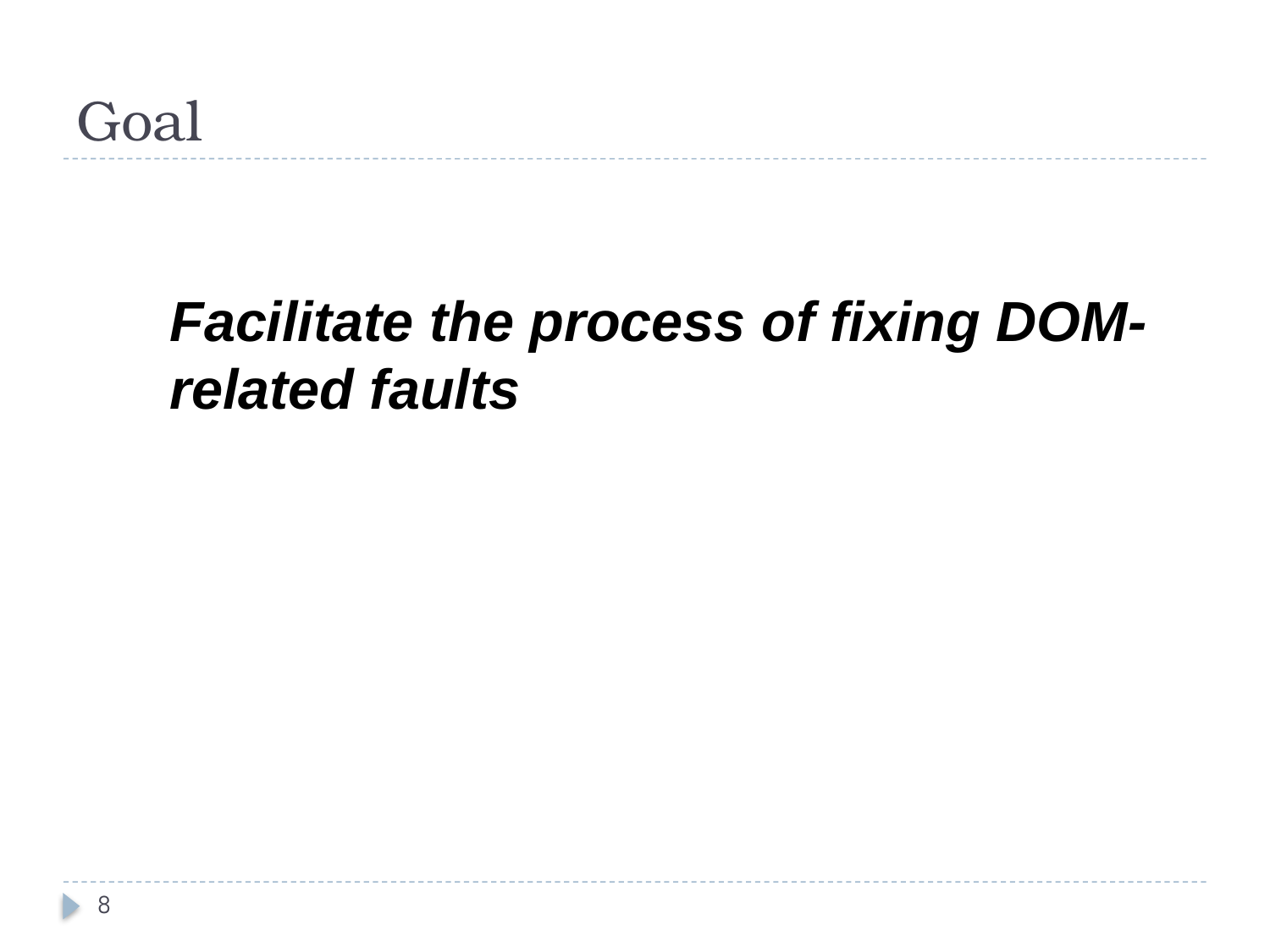

# Goal
Facilitate the process of fixing DOM-related faults
8